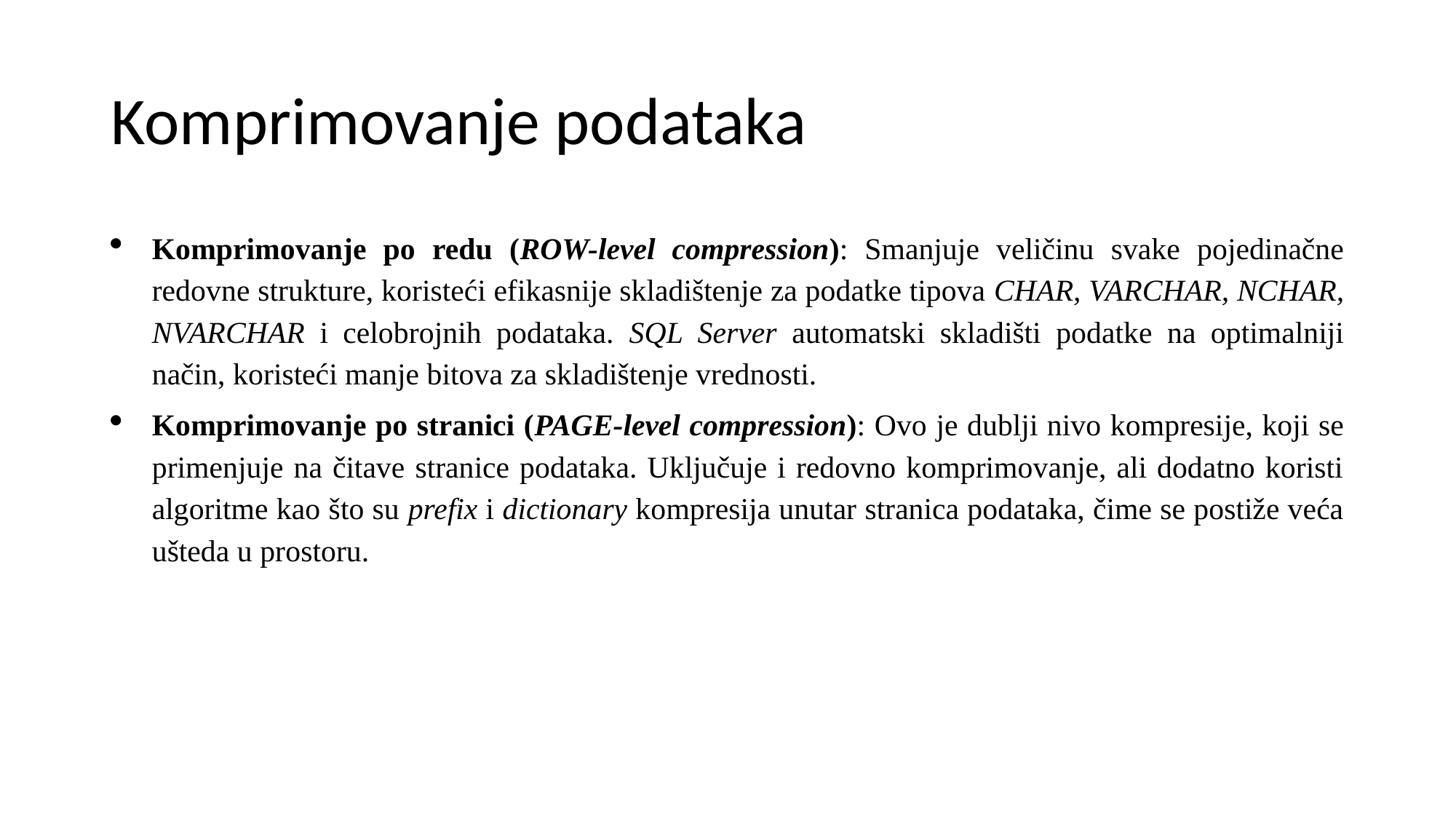

# Komprimovanje podataka
Komprimovanje po redu (ROW-level compression): Smanjuje veličinu svake pojedinačne redovne strukture, koristeći efikasnije skladištenje za podatke tipova CHAR, VARCHAR, NCHAR, NVARCHAR i celobrojnih podataka. SQL Server automatski skladišti podatke na optimalniji način, koristeći manje bitova za skladištenje vrednosti.
Komprimovanje po stranici (PAGE-level compression): Ovo je dublji nivo kompresije, koji se primenjuje na čitave stranice podataka. Uključuje i redovno komprimovanje, ali dodatno koristi algoritme kao što su prefix i dictionary kompresija unutar stranica podataka, čime se postiže veća ušteda u prostoru.